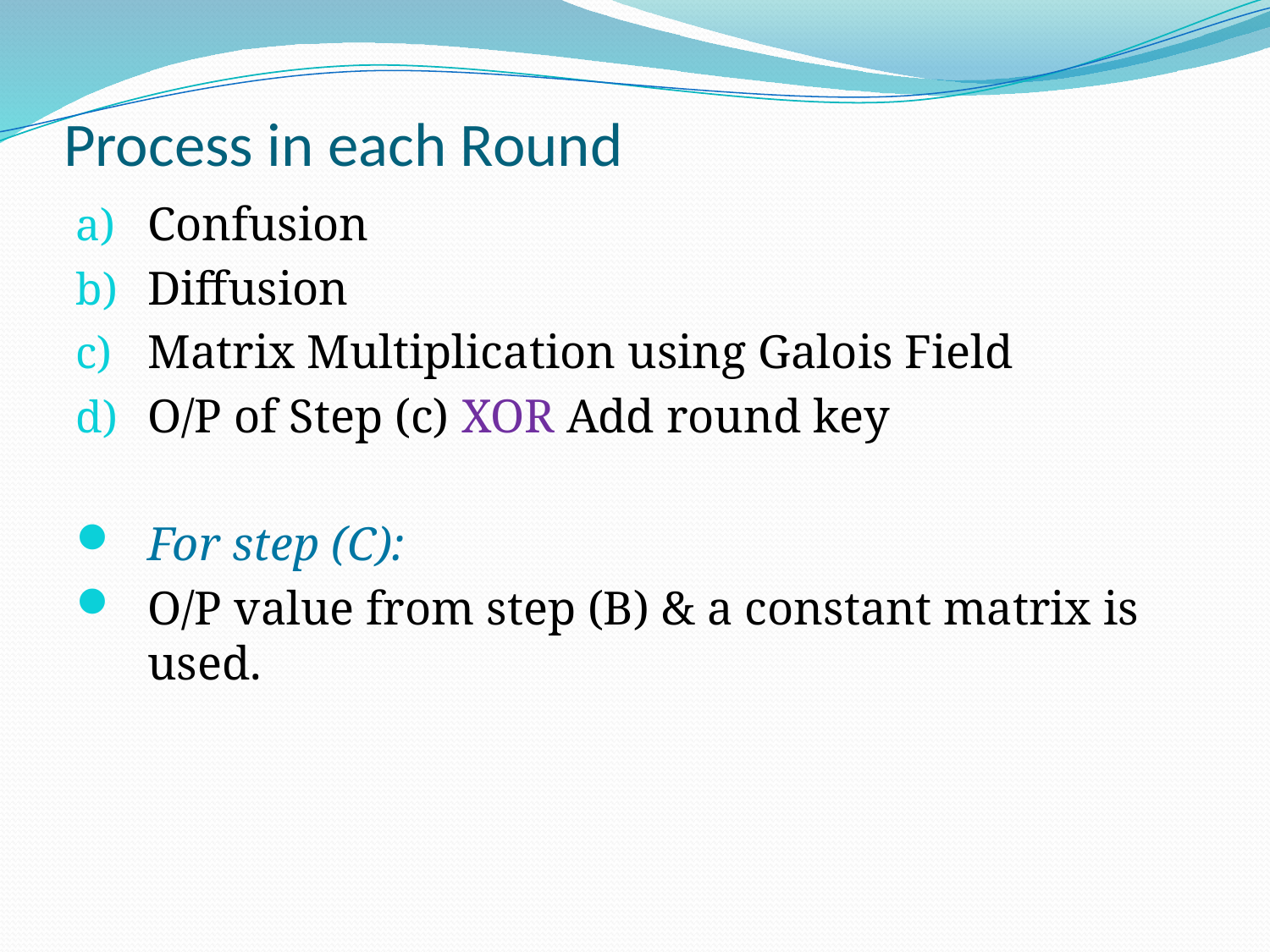

# Process in each Round
Confusion
Diffusion
Matrix Multiplication using Galois Field
O/P of Step (c) XOR Add round key

For step (C):
O/P value from step (B) & a constant matrix is used.